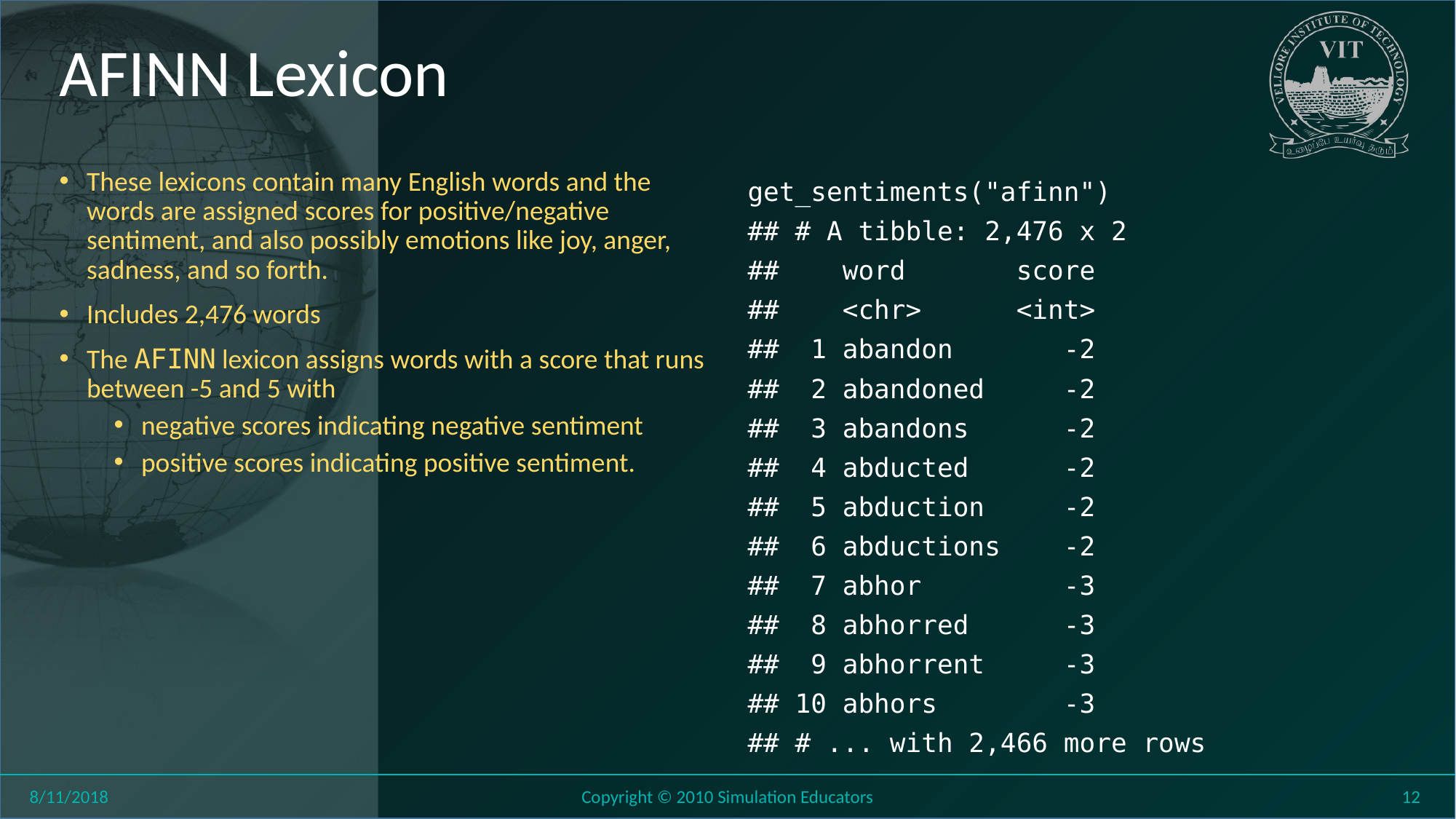

# AFINN Lexicon
These lexicons contain many English words and the words are assigned scores for positive/negative sentiment, and also possibly emotions like joy, anger, sadness, and so forth.
Includes 2,476 words
The AFINN lexicon assigns words with a score that runs between -5 and 5 with
negative scores indicating negative sentiment
positive scores indicating positive sentiment.
get_sentiments("afinn")
## # A tibble: 2,476 x 2
##    word       score
##    <chr>      <int>
##  1 abandon       -2
##  2 abandoned     -2
##  3 abandons      -2
##  4 abducted      -2
##  5 abduction     -2
##  6 abductions    -2
##  7 abhor         -3
##  8 abhorred      -3
##  9 abhorrent     -3
## 10 abhors        -3
## # ... with 2,466 more rows
8/11/2018
Copyright © 2010 Simulation Educators
12